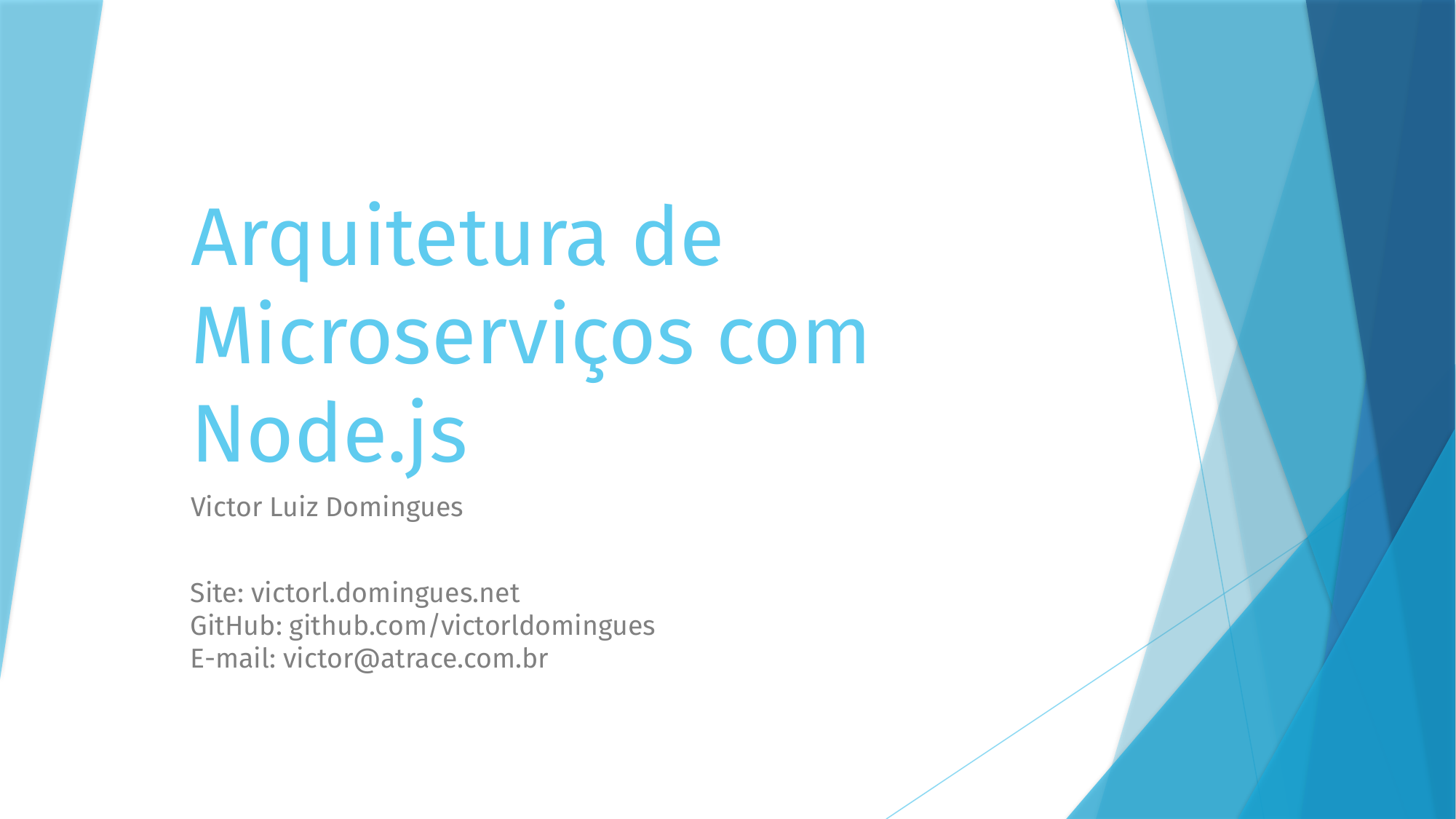

# Arquitetura de Microserviços com Node.js
Victor Luiz Domingues
Site: victorl.domingues.net
GitHub: github.com/victorldomingues
E-mail: victor@atrace.com.br